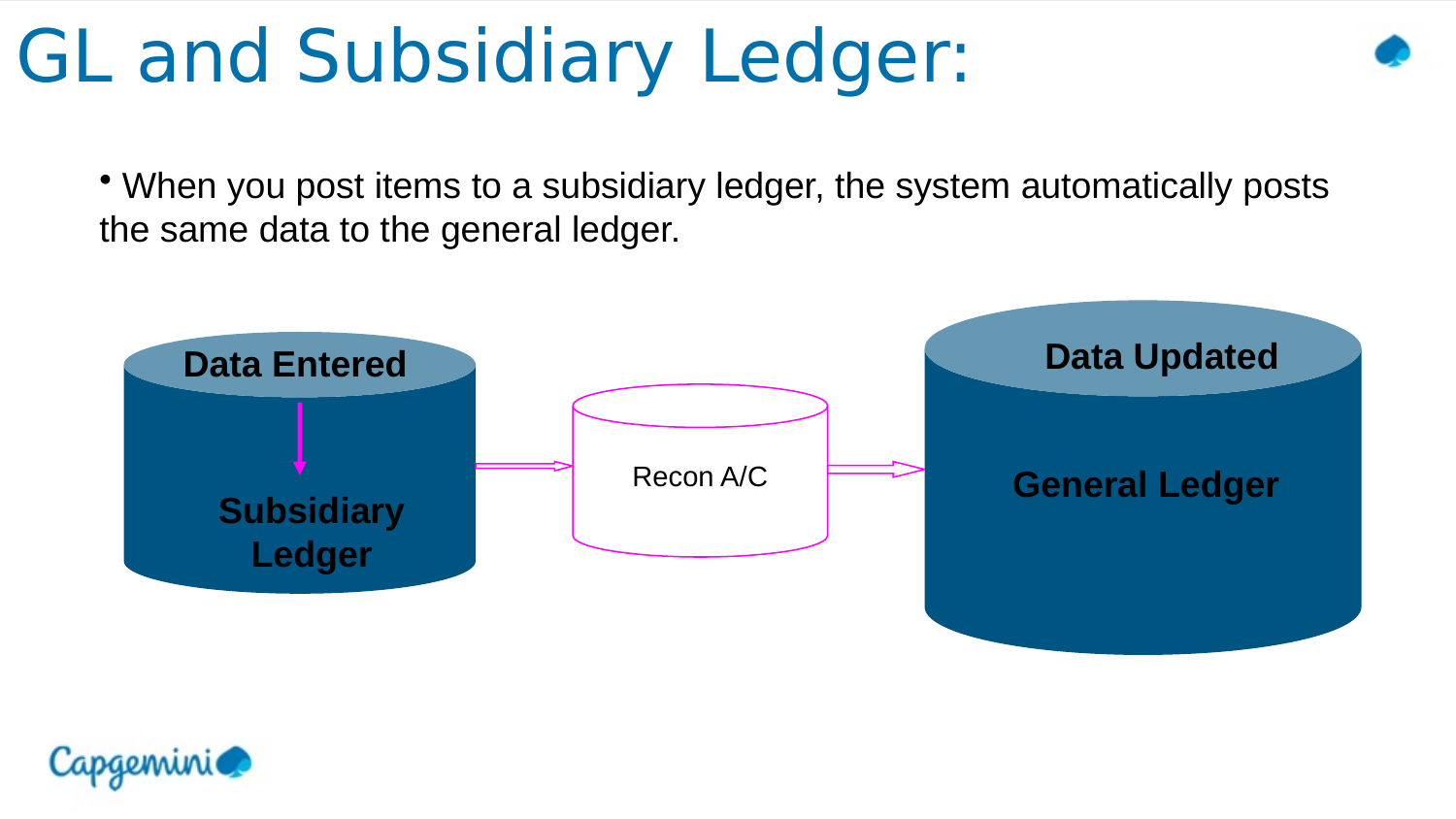

# GL and Subsidiary Ledger:
 When you post items to a subsidiary ledger, the system automatically posts the same data to the general ledger.

Data Updated

Data Entered

Recon A/C
General Ledger

Subsidiary Ledger